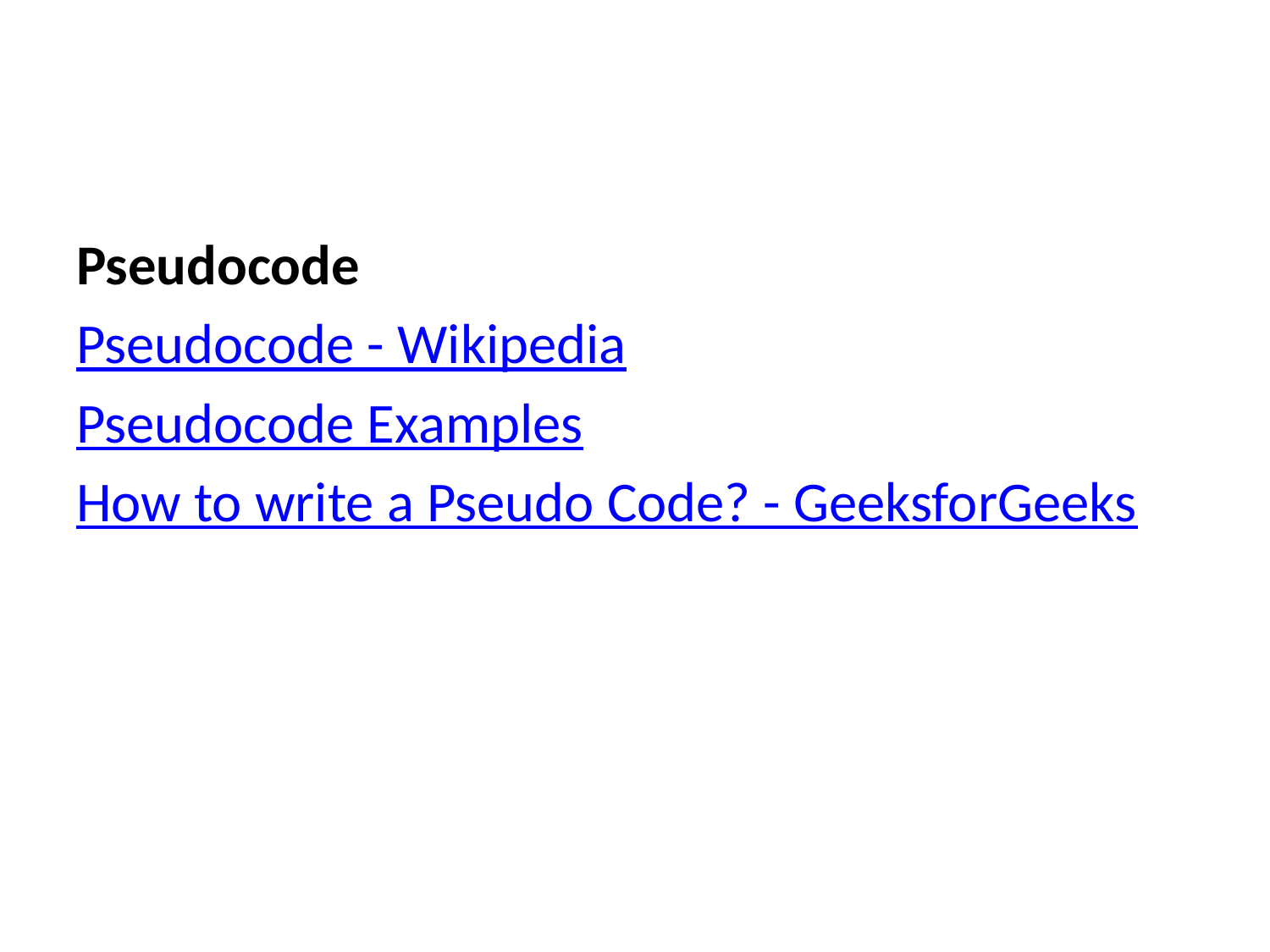

Pseudocode
Pseudocode - Wikipedia
Pseudocode Examples
How to write a Pseudo Code? - GeeksforGeeks